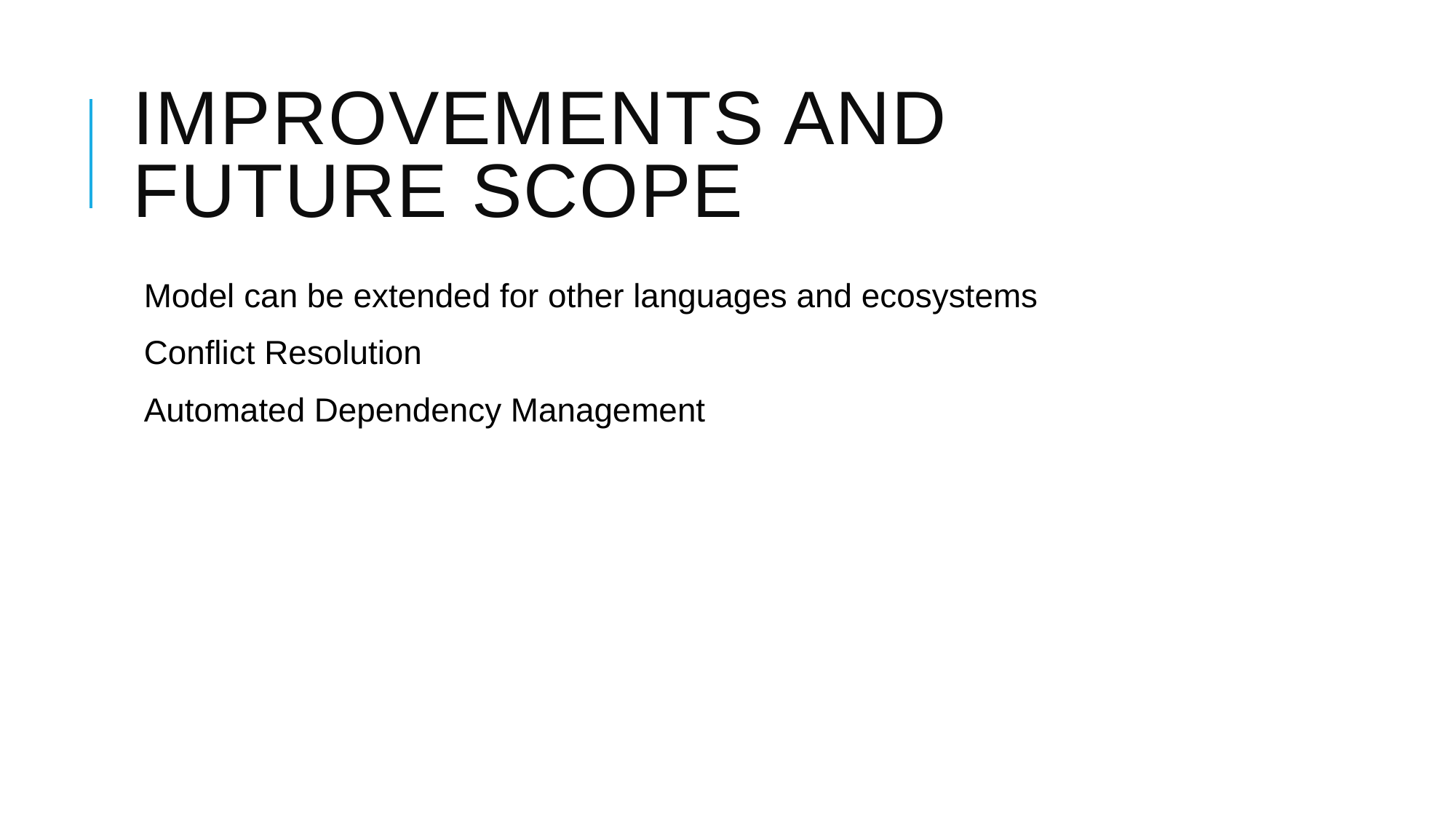

# ImproveMents and Future Scope
Model can be extended for other languages and ecosystems
Conflict Resolution
Automated Dependency Management